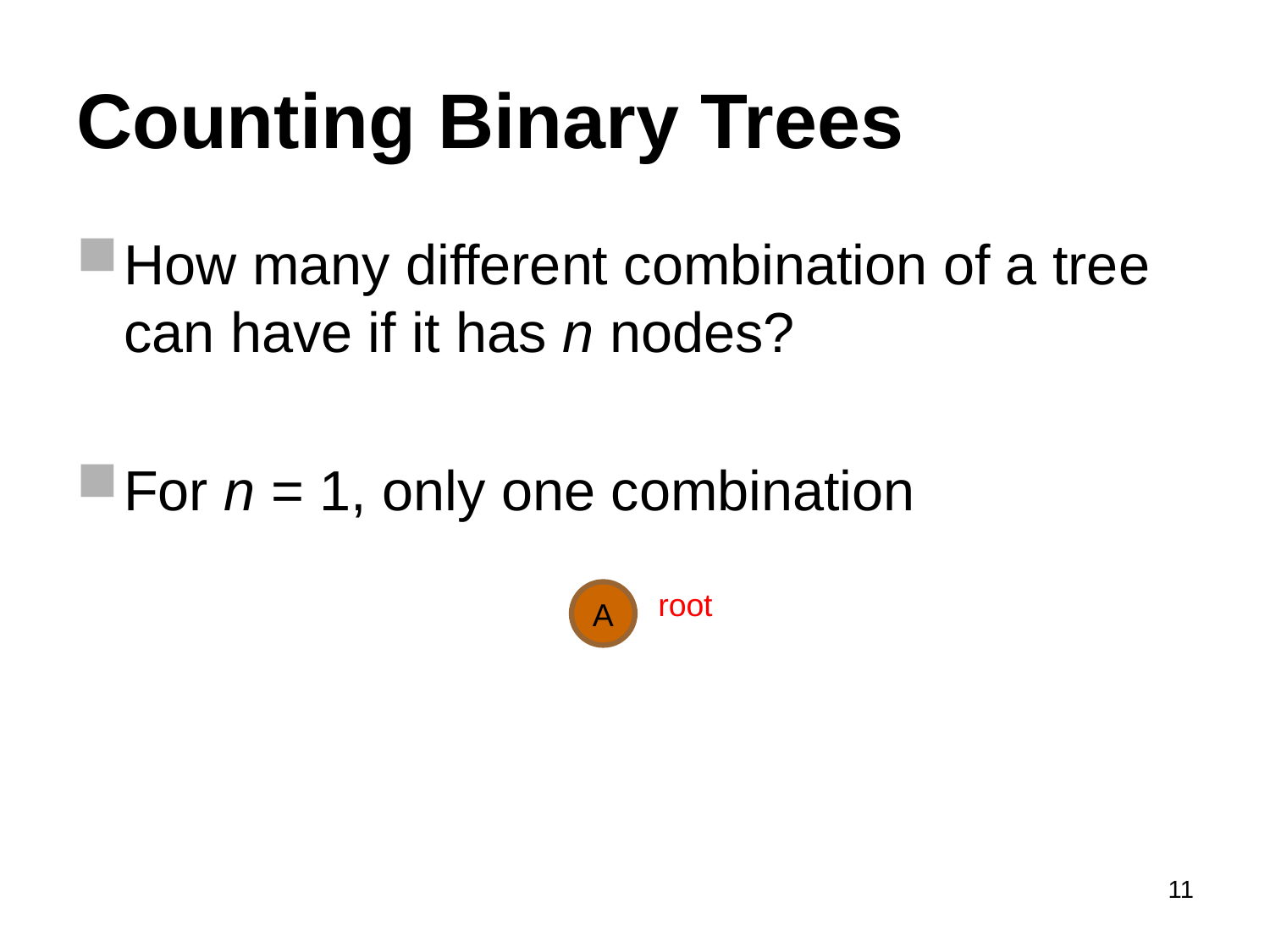

# Counting Binary Trees
How many different combination of a tree can have if it has n nodes?

For n = 1, only one combination
root
A
11